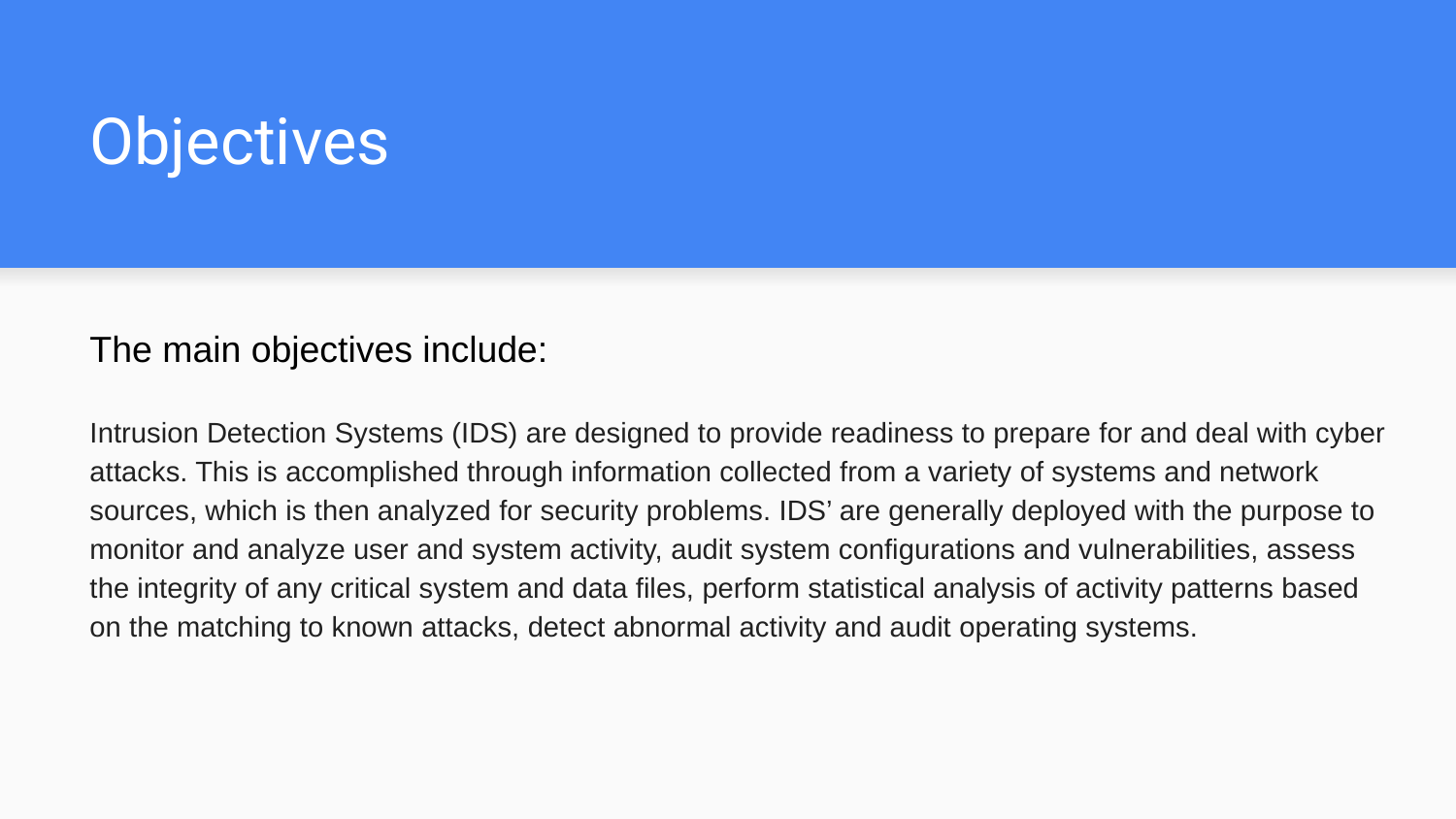

# Objectives
The main objectives include:

Intrusion Detection Systems (IDS) are designed to provide readiness to prepare for and deal with cyber attacks. This is accomplished through information collected from a variety of systems and network sources, which is then analyzed for security problems. IDS’ are generally deployed with the purpose to monitor and analyze user and system activity, audit system configurations and vulnerabilities, assess the integrity of any critical system and data files, perform statistical analysis of activity patterns based on the matching to known attacks, detect abnormal activity and audit operating systems.